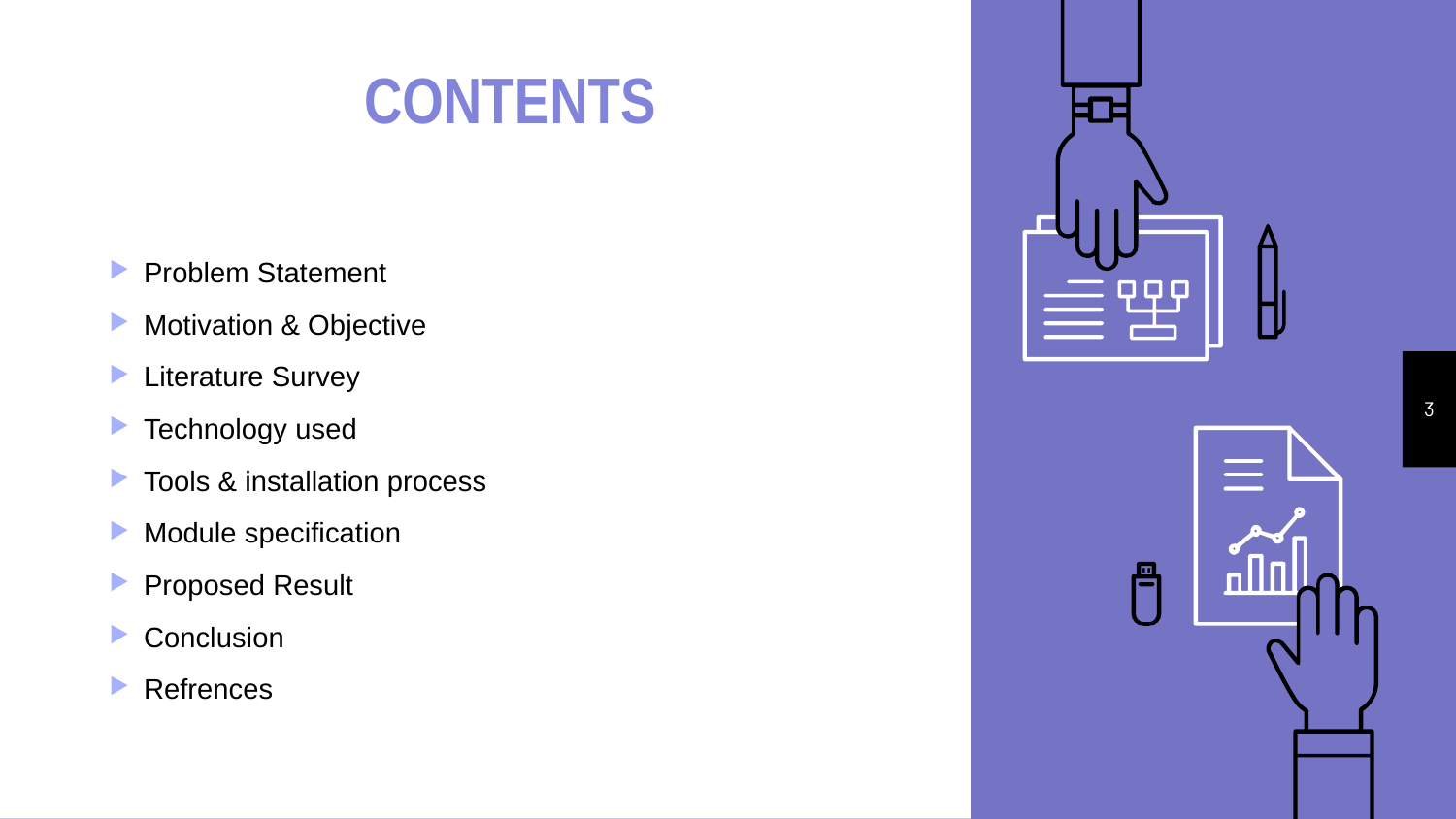

CONTENTS

Problem Statement
Motivation & Objective
Literature Survey
Technology used
Tools & installation process
Module specification
Proposed Result
Conclusion
Refrences

3